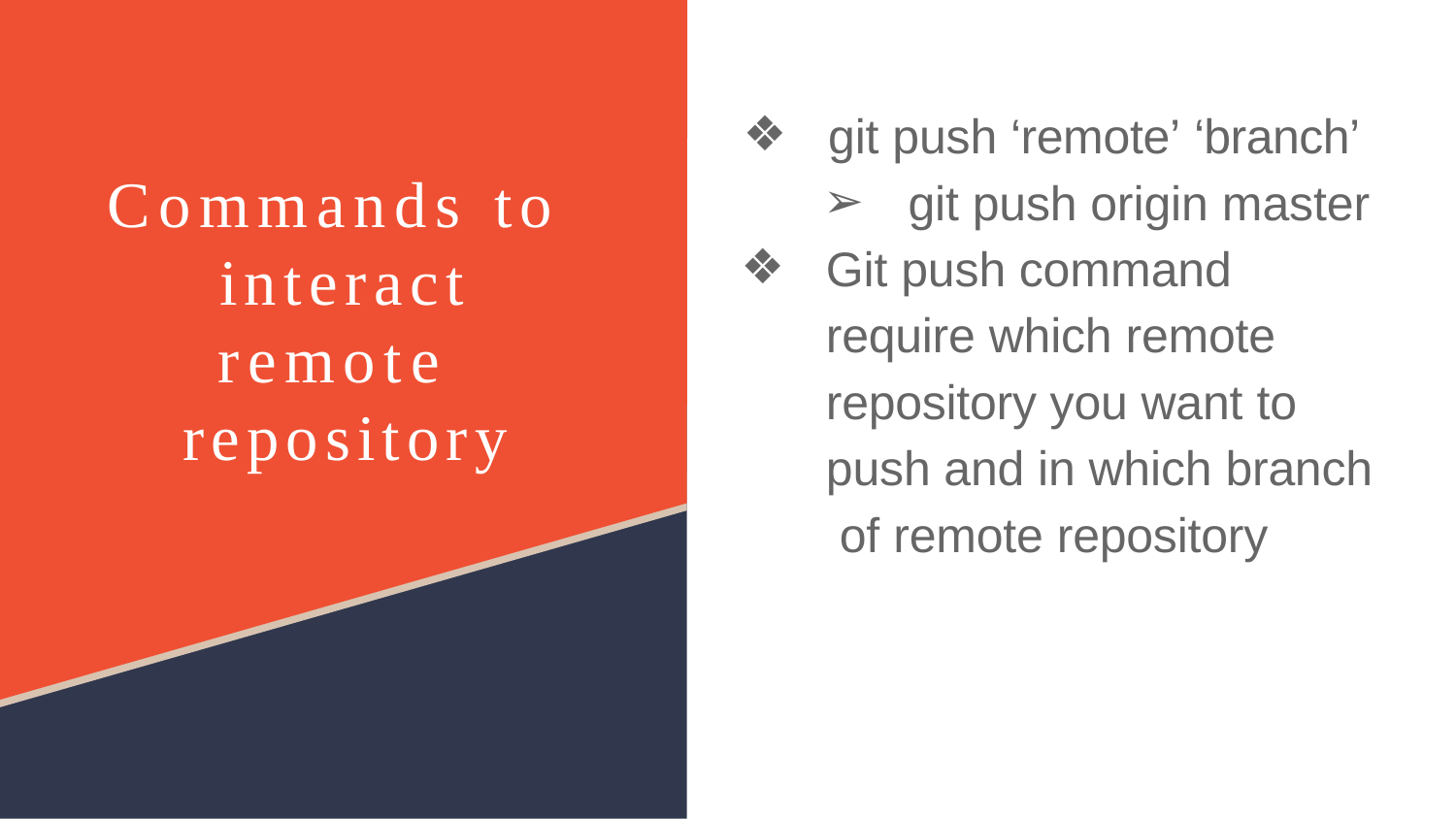

git push ‘remote’ ‘branch’
git push origin master
Git push command  require which remote  repository you want to  push and in which branch  of remote repository
Commands to  interact remote  repository